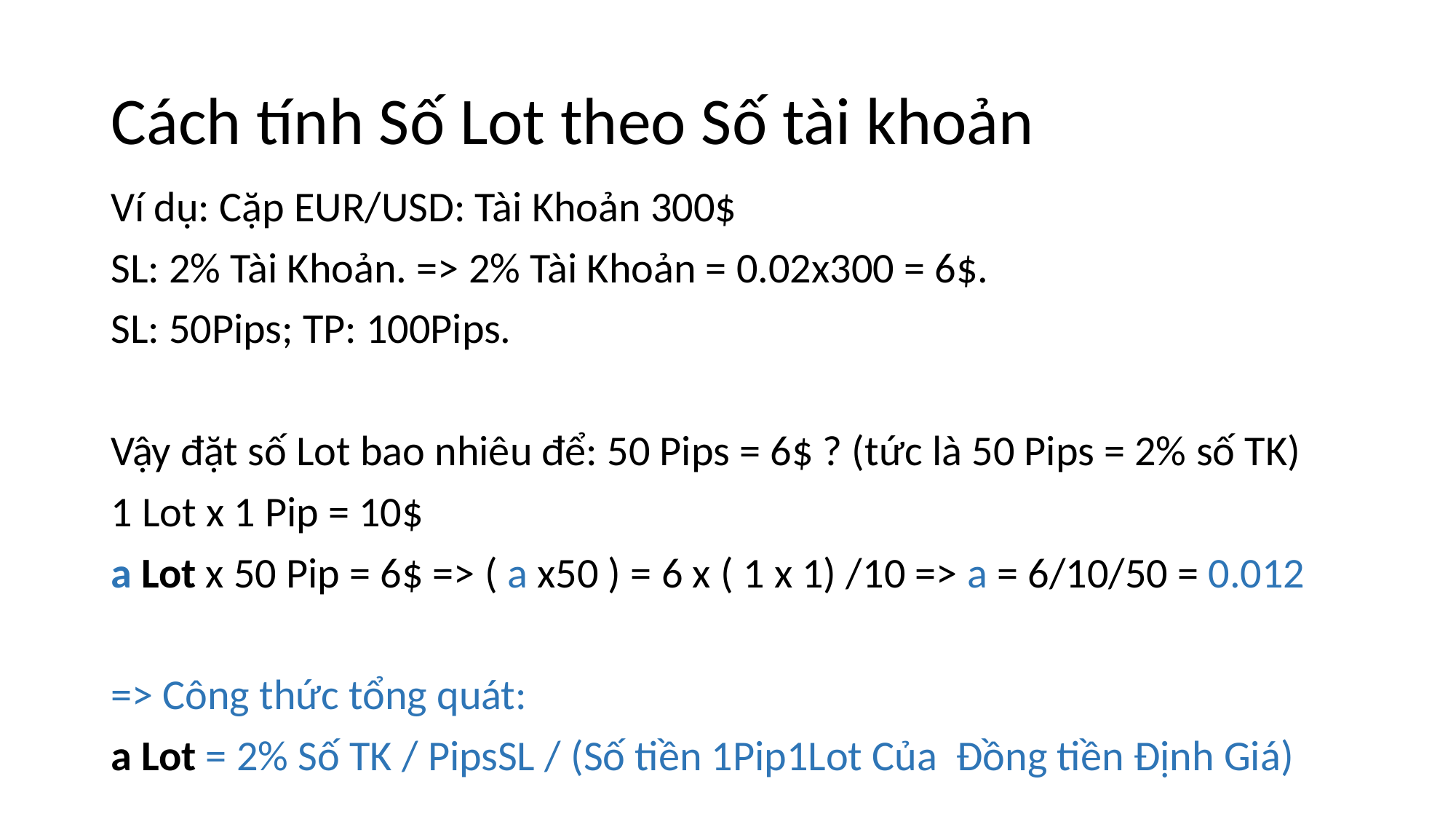

# Cách tính Số Lot theo Số tài khoản
Ví dụ: Cặp EUR/USD: Tài Khoản 300$
SL: 2% Tài Khoản. => 2% Tài Khoản = 0.02x300 = 6$.
SL: 50Pips; TP: 100Pips.

Vậy đặt số Lot bao nhiêu để: 50 Pips = 6$ ? (tức là 50 Pips = 2% số TK)
1 Lot x 1 Pip = 10$
a Lot x 50 Pip = 6$ => ( a x50 ) = 6 x ( 1 x 1) /10 => a = 6/10/50 = 0.012

=> Công thức tổng quát:
a Lot = 2% Số TK / PipsSL / (Số tiền 1Pip1Lot Của  Đồng tiền Định Giá)